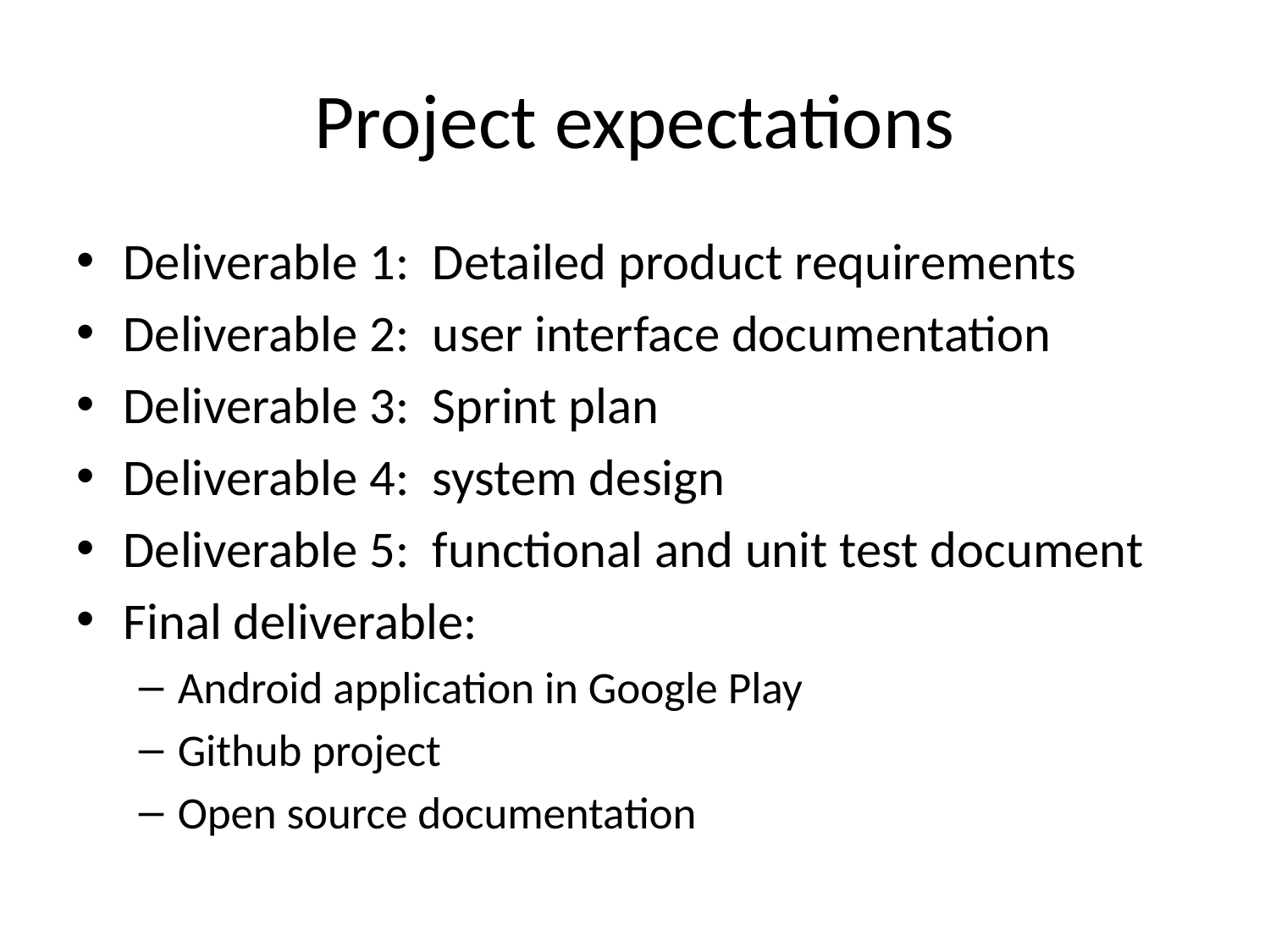

# Project expectations
Deliverable 1:  Detailed product requirements
Deliverable 2:  user interface documentation
Deliverable 3:  Sprint plan
Deliverable 4:  system design
Deliverable 5:  functional and unit test document
Final deliverable:
Android application in Google Play
Github project
Open source documentation